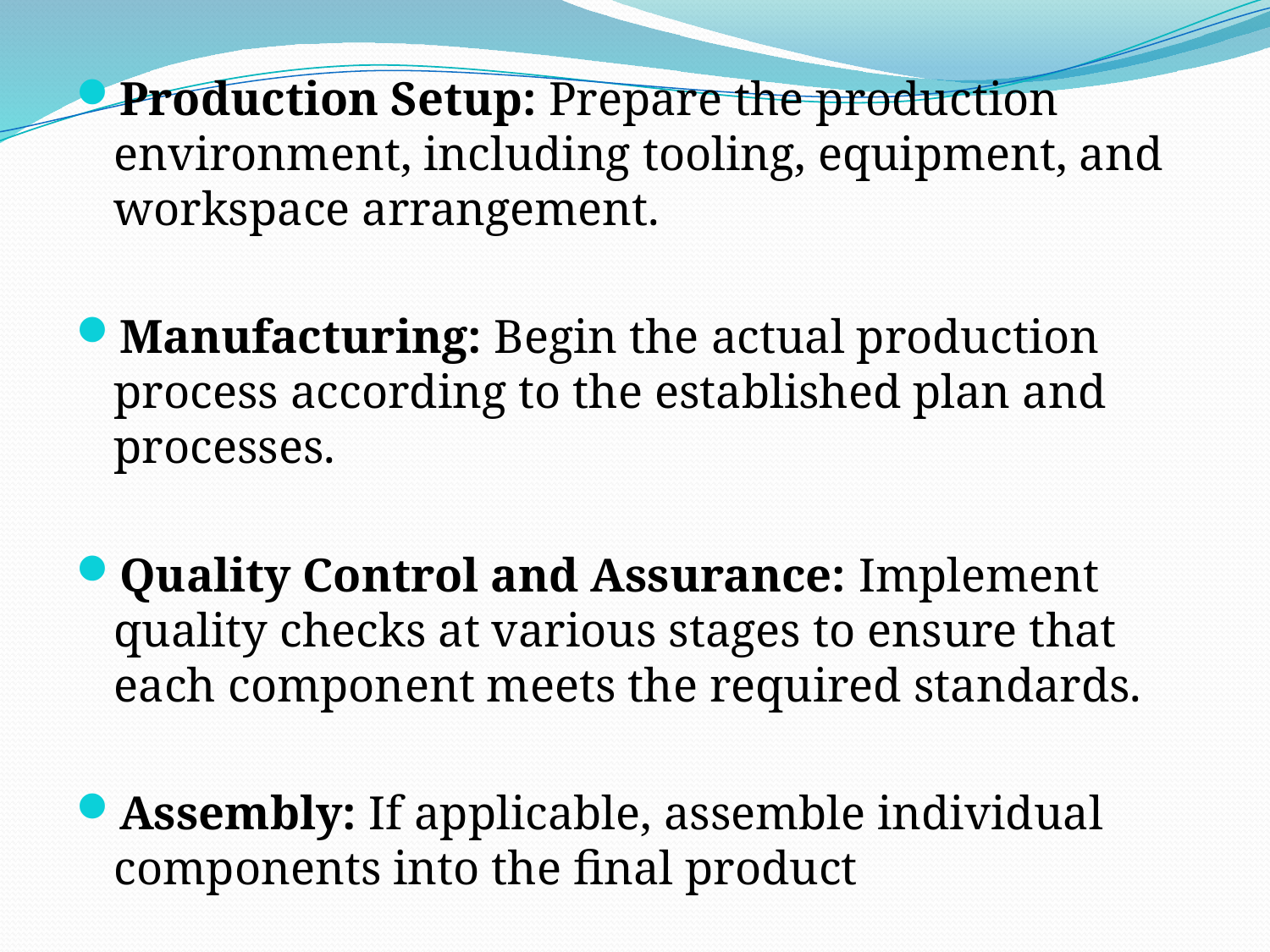

Production Setup: Prepare the production environment, including tooling, equipment, and workspace arrangement.

Manufacturing: Begin the actual production process according to the established plan and processes.

Quality Control and Assurance: Implement quality checks at various stages to ensure that each component meets the required standards.

Assembly: If applicable, assemble individual components into the final product